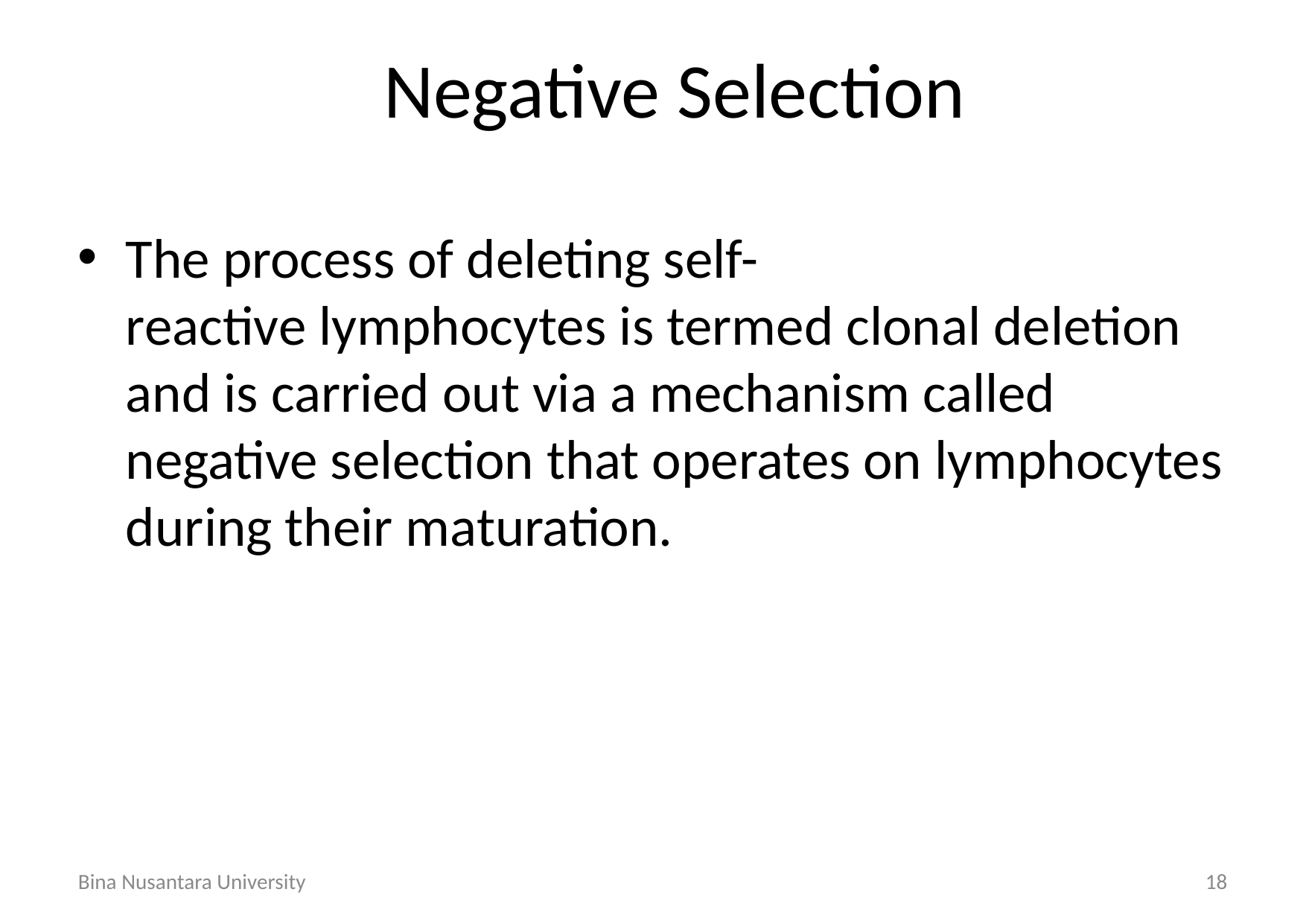

# Negative Selection
The process of deleting self-reactive lymphocytes is termed clonal deletion and is carried out via a mechanism called negative selection that operates on lymphocytes during their maturation.
Bina Nusantara University
18